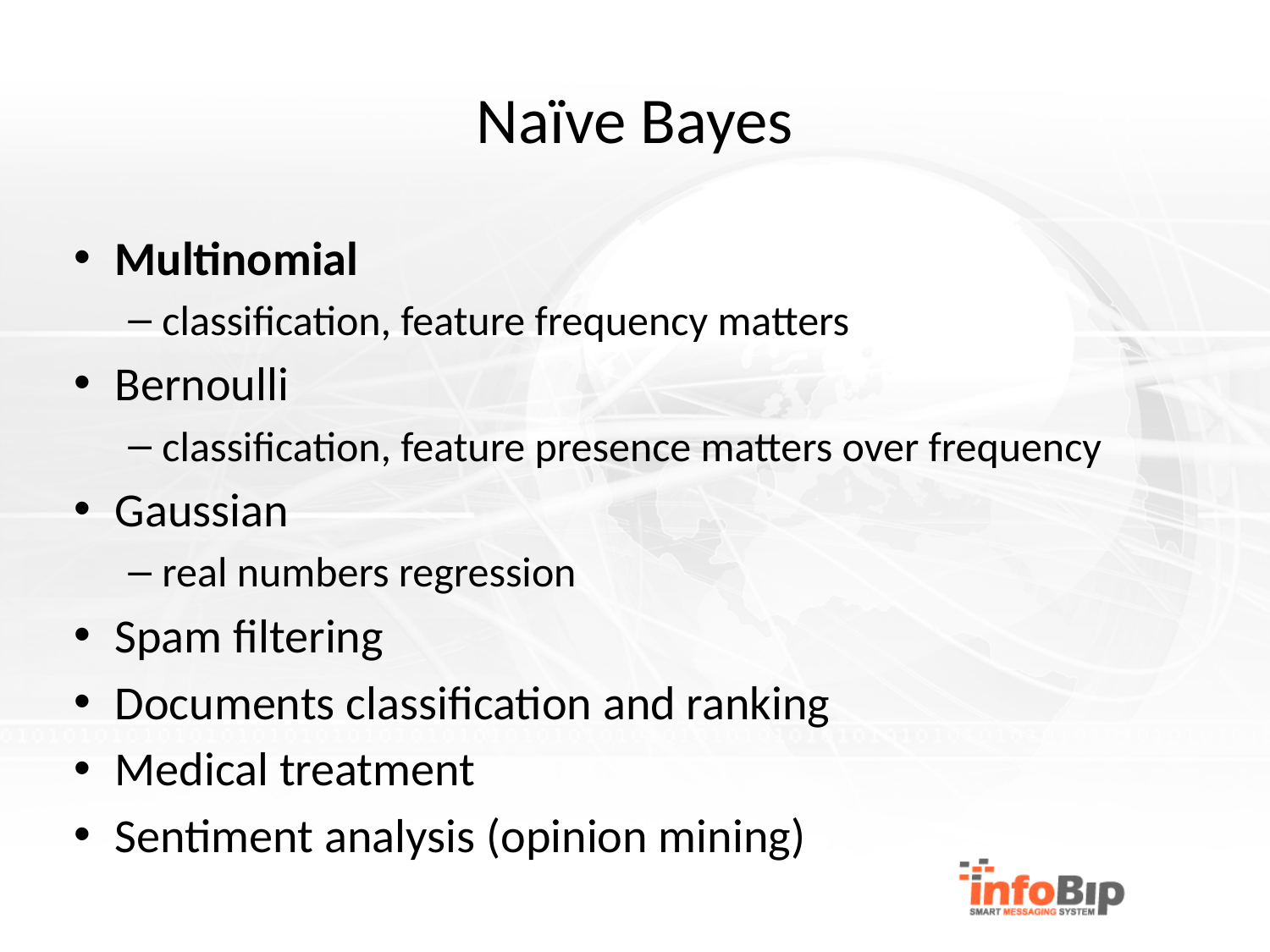

# Naïve Bayes
Multinomial
classification, feature frequency matters
Bernoulli
classification, feature presence matters over frequency
Gaussian
real numbers regression
Spam filtering
Documents classification and ranking
Medical treatment
Sentiment analysis (opinion mining)